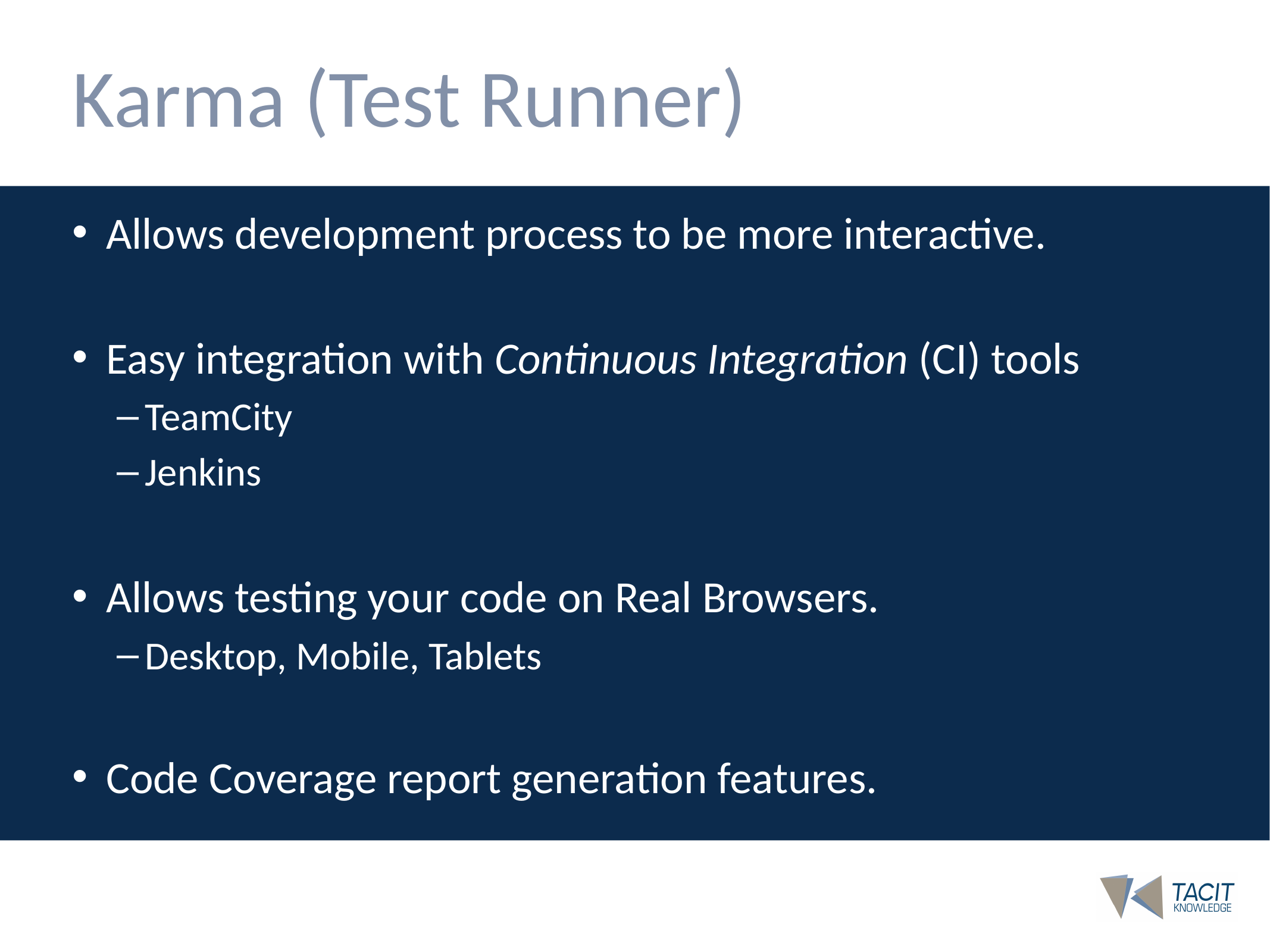

# Karma (Test Runner)
Allows development process to be more interactive.

Easy integration with Continuous Integration (CI) tools
TeamCity
Jenkins

Allows testing your code on Real Browsers.
Desktop, Mobile, Tablets

Code Coverage report generation features.